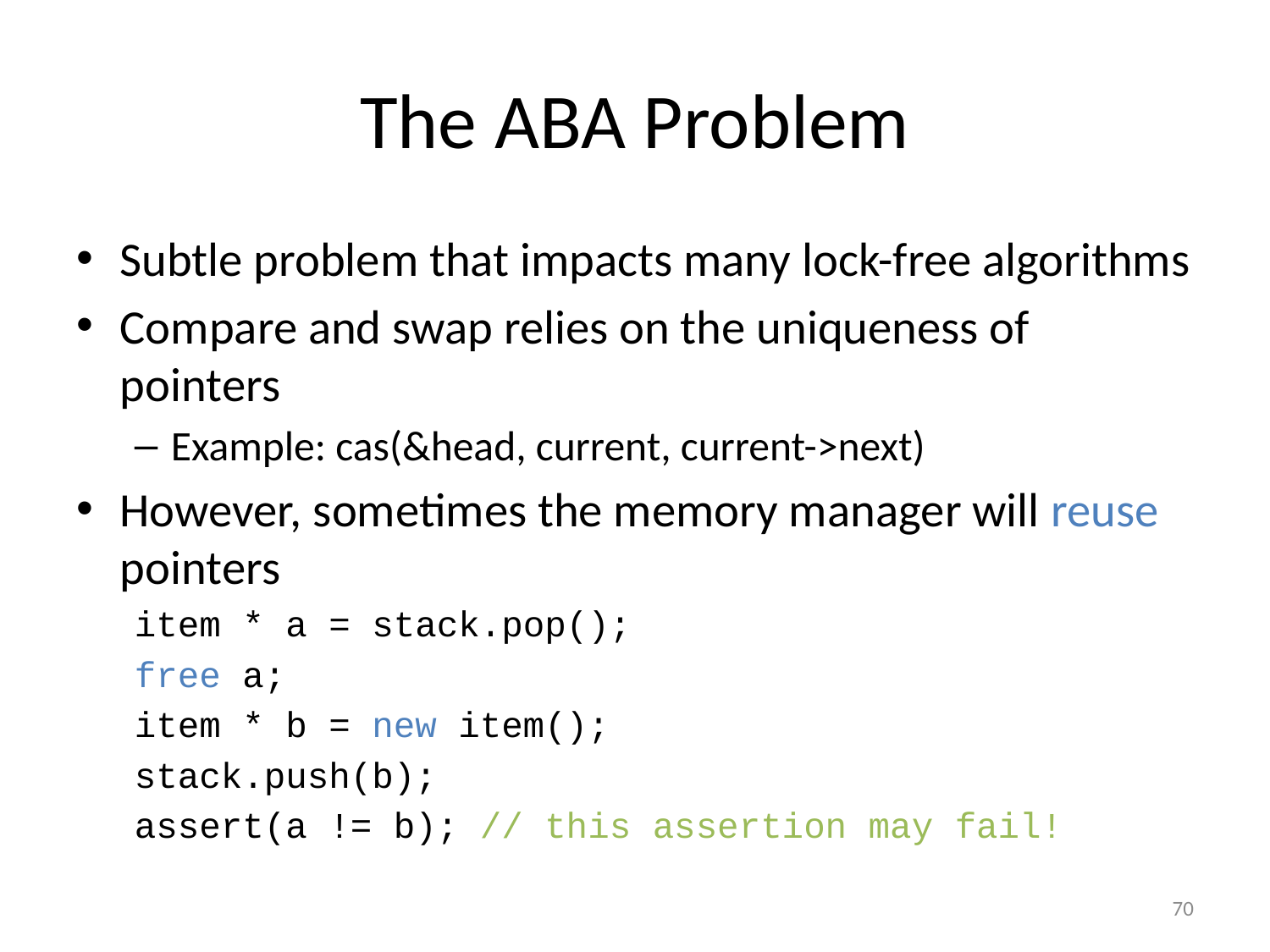

# The ABA Problem
Subtle problem that impacts many lock-free algorithms
Compare and swap relies on the uniqueness of pointers
Example: cas(&head, current, current->next)
However, sometimes the memory manager will reuse pointers
item * a = stack.pop();
free a;
item * b = new item();
stack.push(b);
assert(a != b); // this assertion may fail!
70